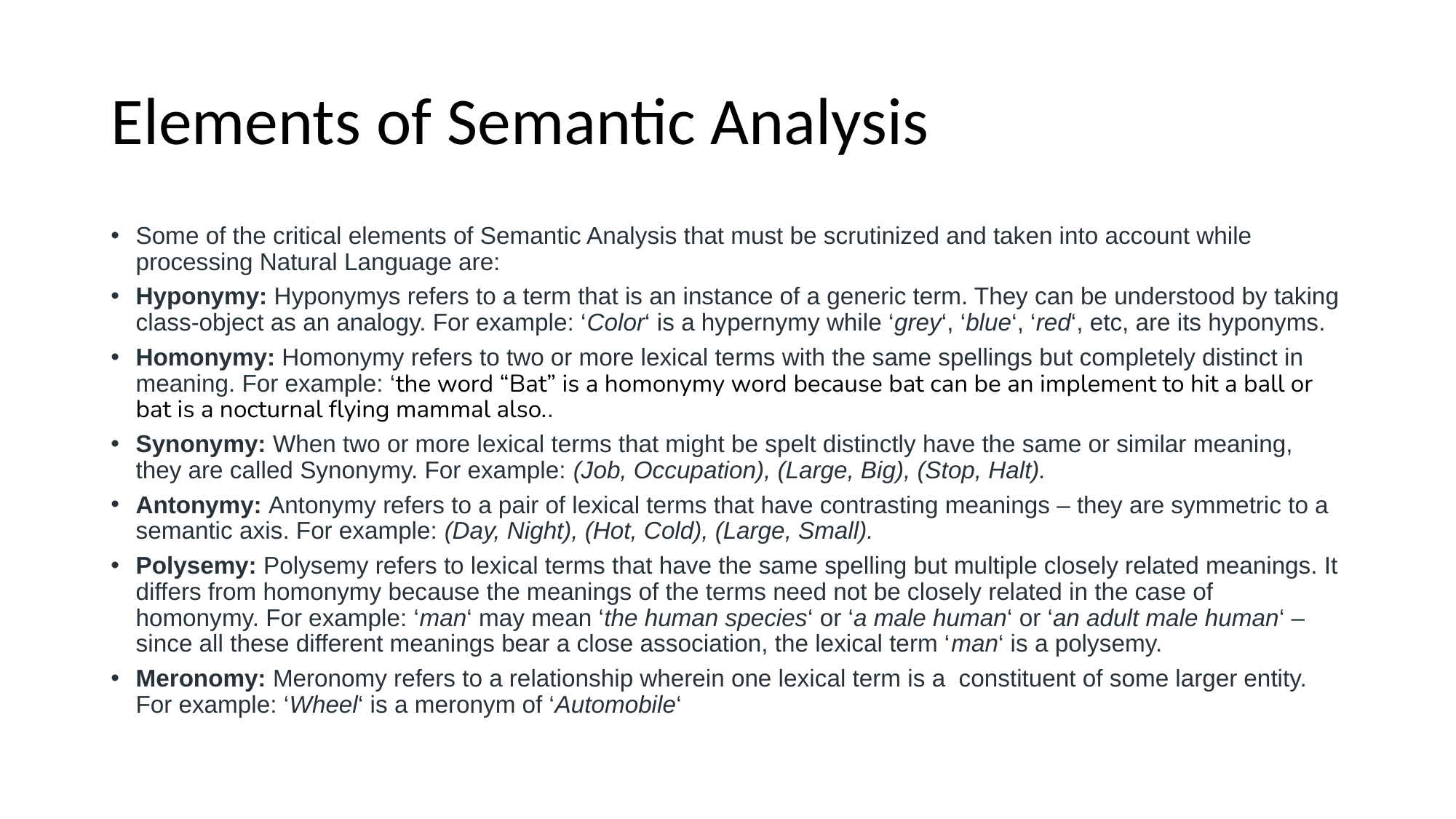

# Elements of Semantic Analysis
Some of the critical elements of Semantic Analysis that must be scrutinized and taken into account while processing Natural Language are:
Hyponymy: Hyponymys refers to a term that is an instance of a generic term. They can be understood by taking class-object as an analogy. For example: ‘Color‘ is a hypernymy while ‘grey‘, ‘blue‘, ‘red‘, etc, are its hyponyms.
Homonymy: Homonymy refers to two or more lexical terms with the same spellings but completely distinct in meaning. For example: ‘the word “Bat” is a homonymy word because bat can be an implement to hit a ball or bat is a nocturnal flying mammal also..
Synonymy: When two or more lexical terms that might be spelt distinctly have the same or similar meaning, they are called Synonymy. For example: (Job, Occupation), (Large, Big), (Stop, Halt).
Antonymy: Antonymy refers to a pair of lexical terms that have contrasting meanings – they are symmetric to a semantic axis. For example: (Day, Night), (Hot, Cold), (Large, Small).
Polysemy: Polysemy refers to lexical terms that have the same spelling but multiple closely related meanings. It differs from homonymy because the meanings of the terms need not be closely related in the case of homonymy. For example: ‘man‘ may mean ‘the human species‘ or ‘a male human‘ or ‘an adult male human‘ – since all these different meanings bear a close association, the lexical term ‘man‘ is a polysemy.
Meronomy: Meronomy refers to a relationship wherein one lexical term is a  constituent of some larger entity. For example: ‘Wheel‘ is a meronym of ‘Automobile‘